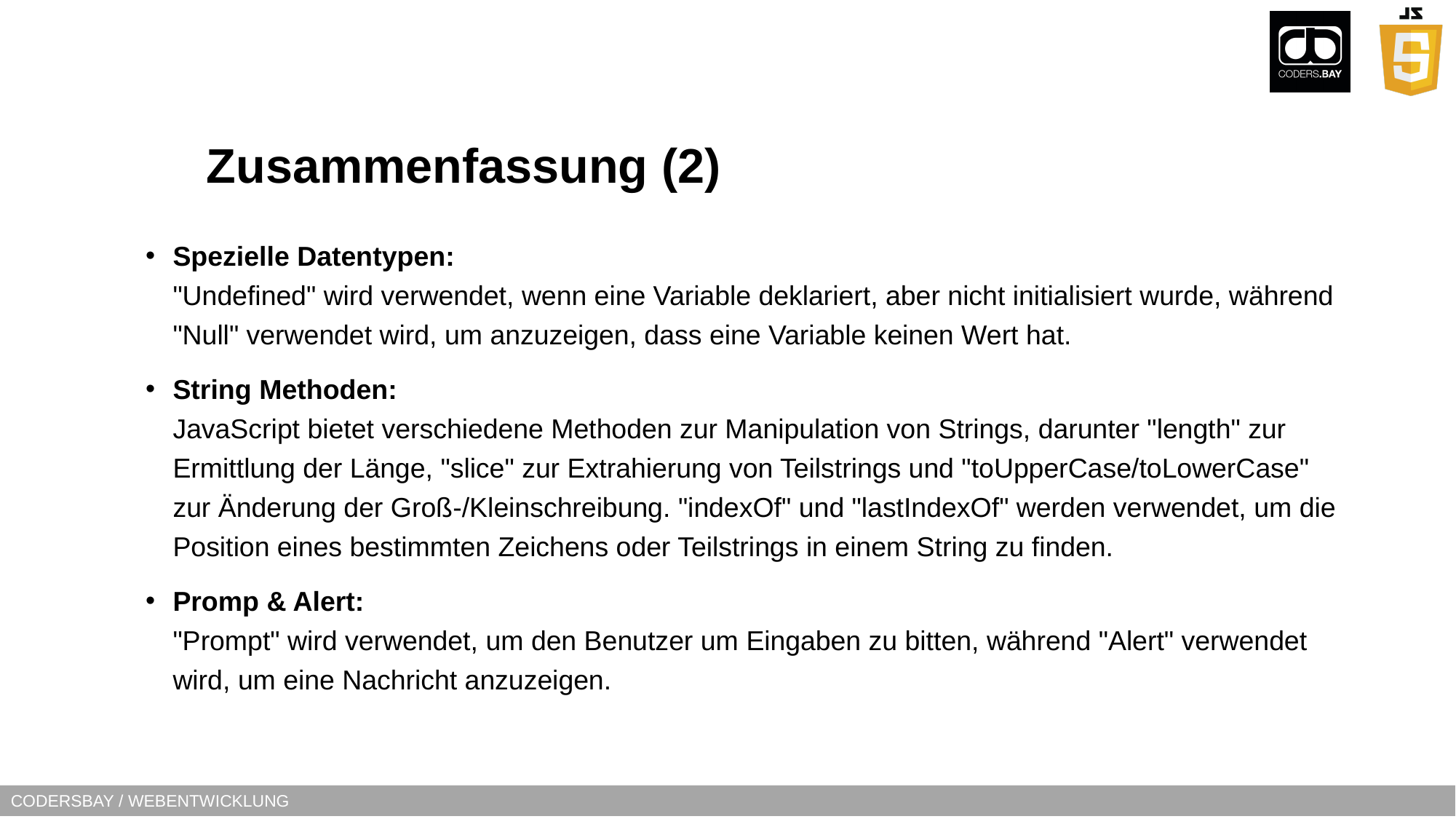

# Zusammenfassung (2)
Spezielle Datentypen:
"Undefined" wird verwendet, wenn eine Variable deklariert, aber nicht initialisiert wurde, während "Null" verwendet wird, um anzuzeigen, dass eine Variable keinen Wert hat.
String Methoden:
JavaScript bietet verschiedene Methoden zur Manipulation von Strings, darunter "length" zur Ermittlung der Länge, "slice" zur Extrahierung von Teilstrings und "toUpperCase/toLowerCase" zur Änderung der Groß-/Kleinschreibung. "indexOf" und "lastIndexOf" werden verwendet, um die Position eines bestimmten Zeichens oder Teilstrings in einem String zu finden.
Promp & Alert:
"Prompt" wird verwendet, um den Benutzer um Eingaben zu bitten, während "Alert" verwendet wird, um eine Nachricht anzuzeigen.